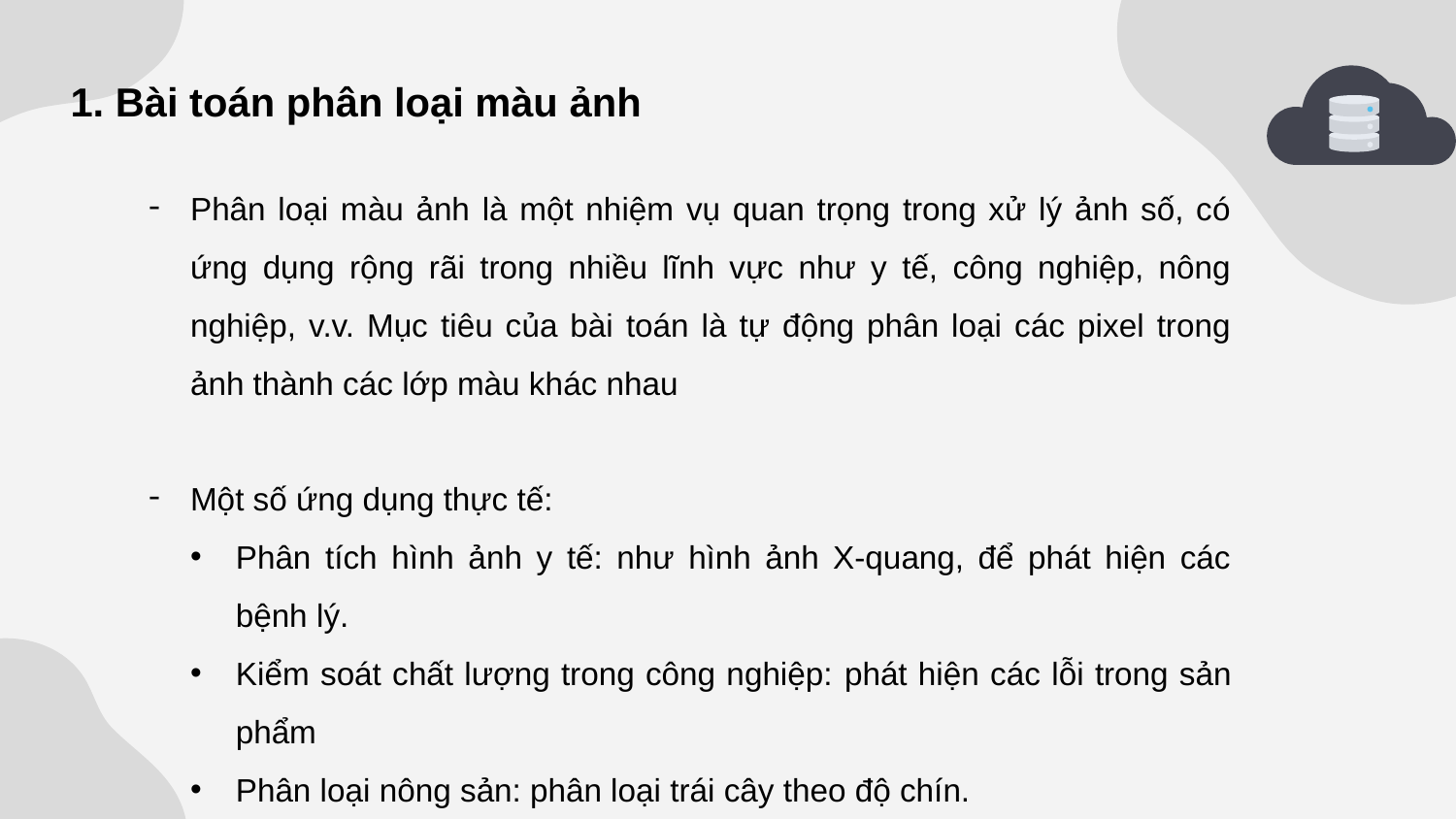

1. Bài toán phân loại màu ảnh

Phân loại màu ảnh là một nhiệm vụ quan trọng trong xử lý ảnh số, có ứng dụng rộng rãi trong nhiều lĩnh vực như y tế, công nghiệp, nông nghiệp, v.v. Mục tiêu của bài toán là tự động phân loại các pixel trong ảnh thành các lớp màu khác nhau

Một số ứng dụng thực tế:
Phân tích hình ảnh y tế: như hình ảnh X-quang, để phát hiện các bệnh lý.
Kiểm soát chất lượng trong công nghiệp: phát hiện các lỗi trong sản phẩm
Phân loại nông sản: phân loại trái cây theo độ chín.